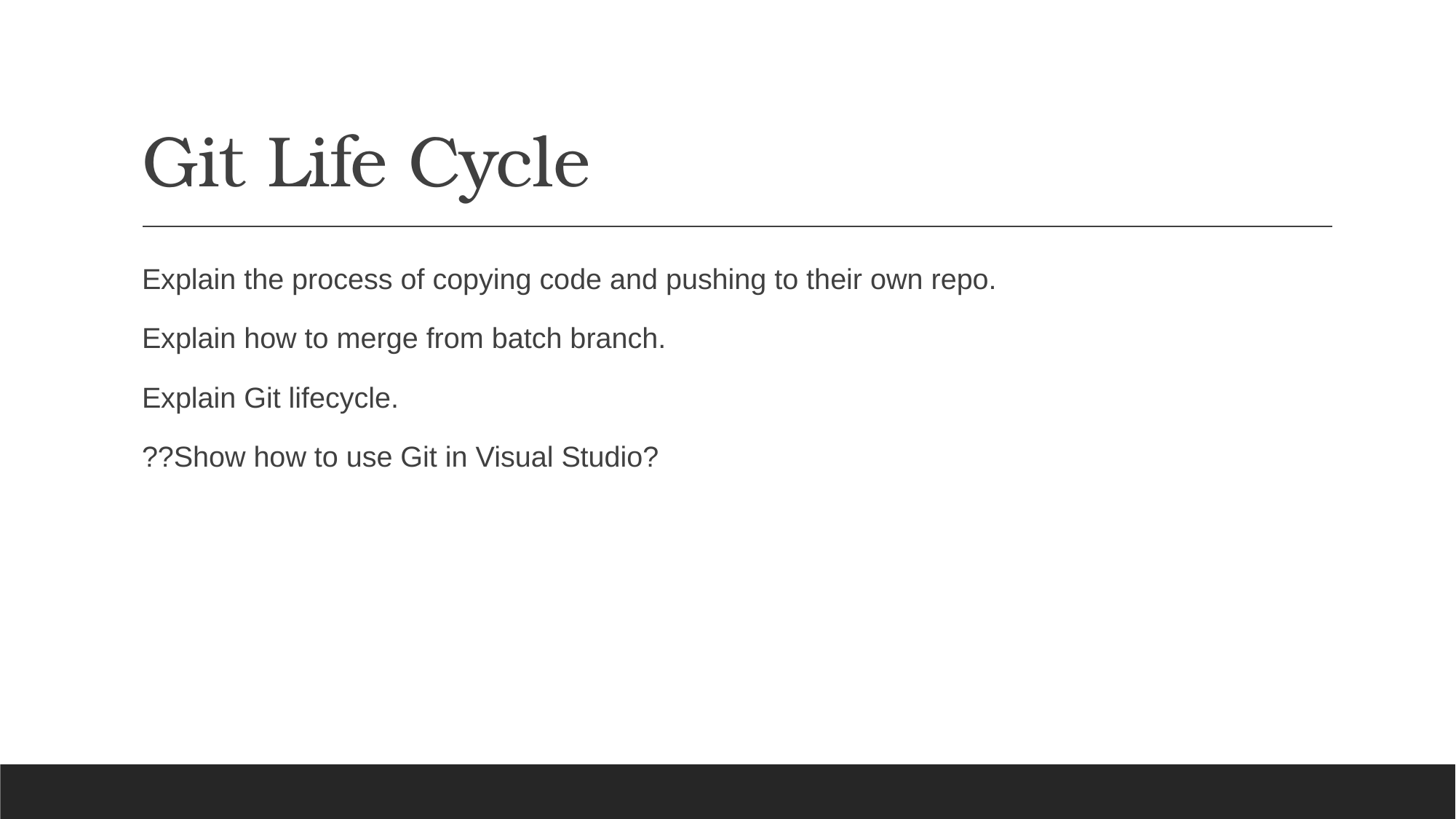

# Git Life Cycle
Explain the process of copying code and pushing to their own repo.
Explain how to merge from batch branch.
Explain Git lifecycle.
??Show how to use Git in Visual Studio?